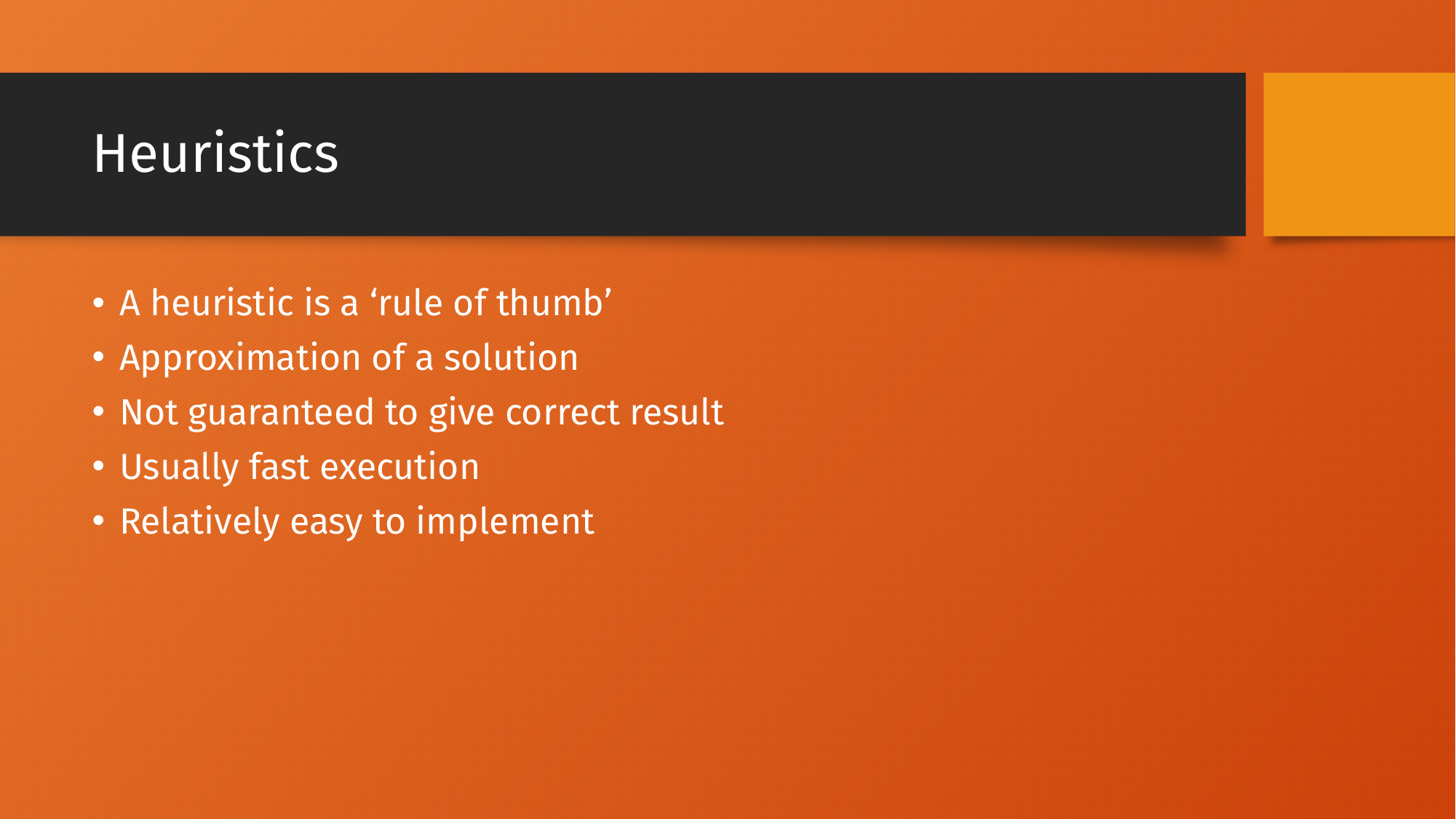

# Heuristics
A heuristic is a ‘rule of thumb’
Approximation of a solution
Not guaranteed to give correct result
Usually fast execution
Relatively easy to implement